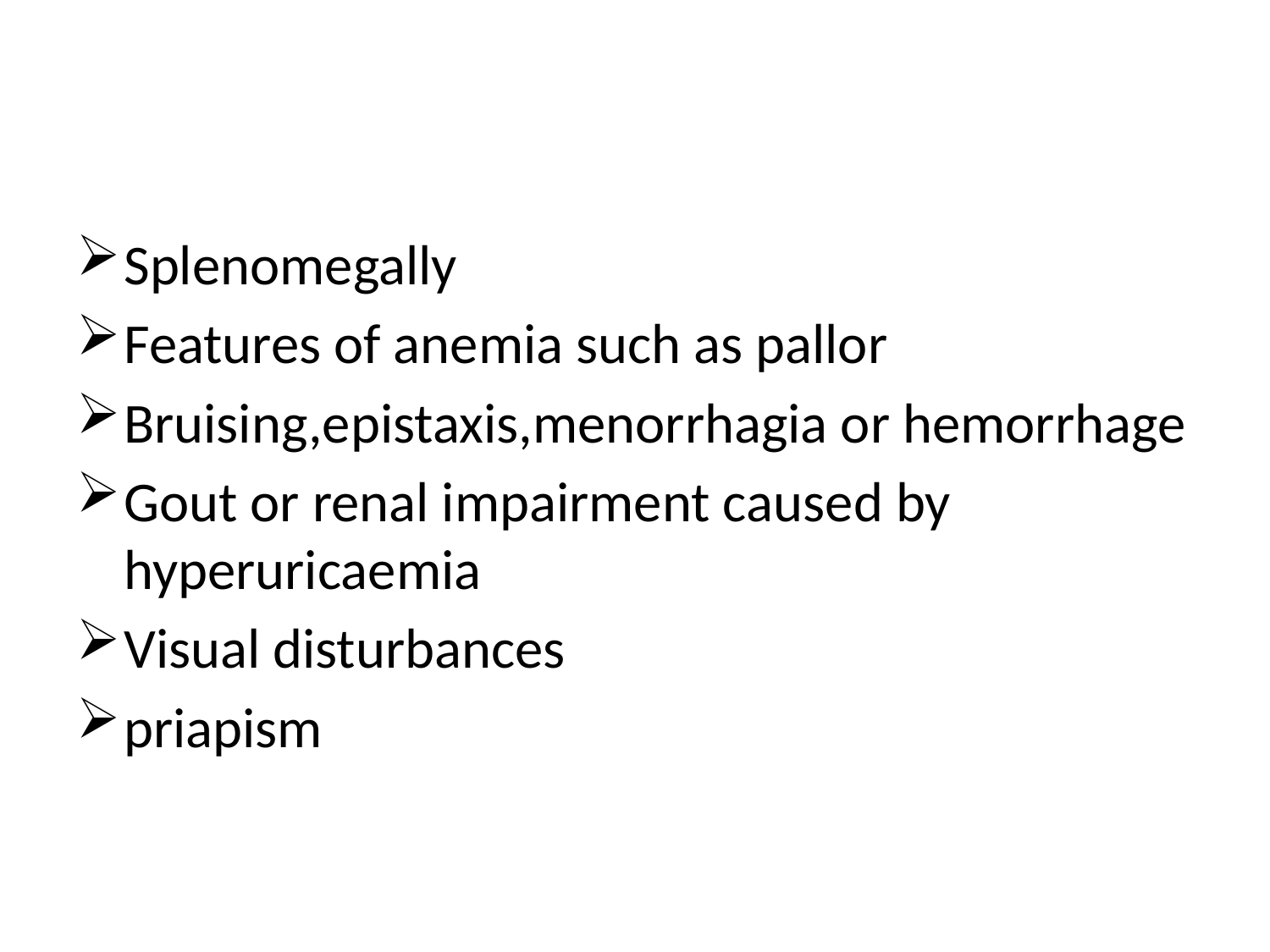

#
Splenomegally
Features of anemia such as pallor
Bruising,epistaxis,menorrhagia or hemorrhage
Gout or renal impairment caused by hyperuricaemia
Visual disturbances
priapism